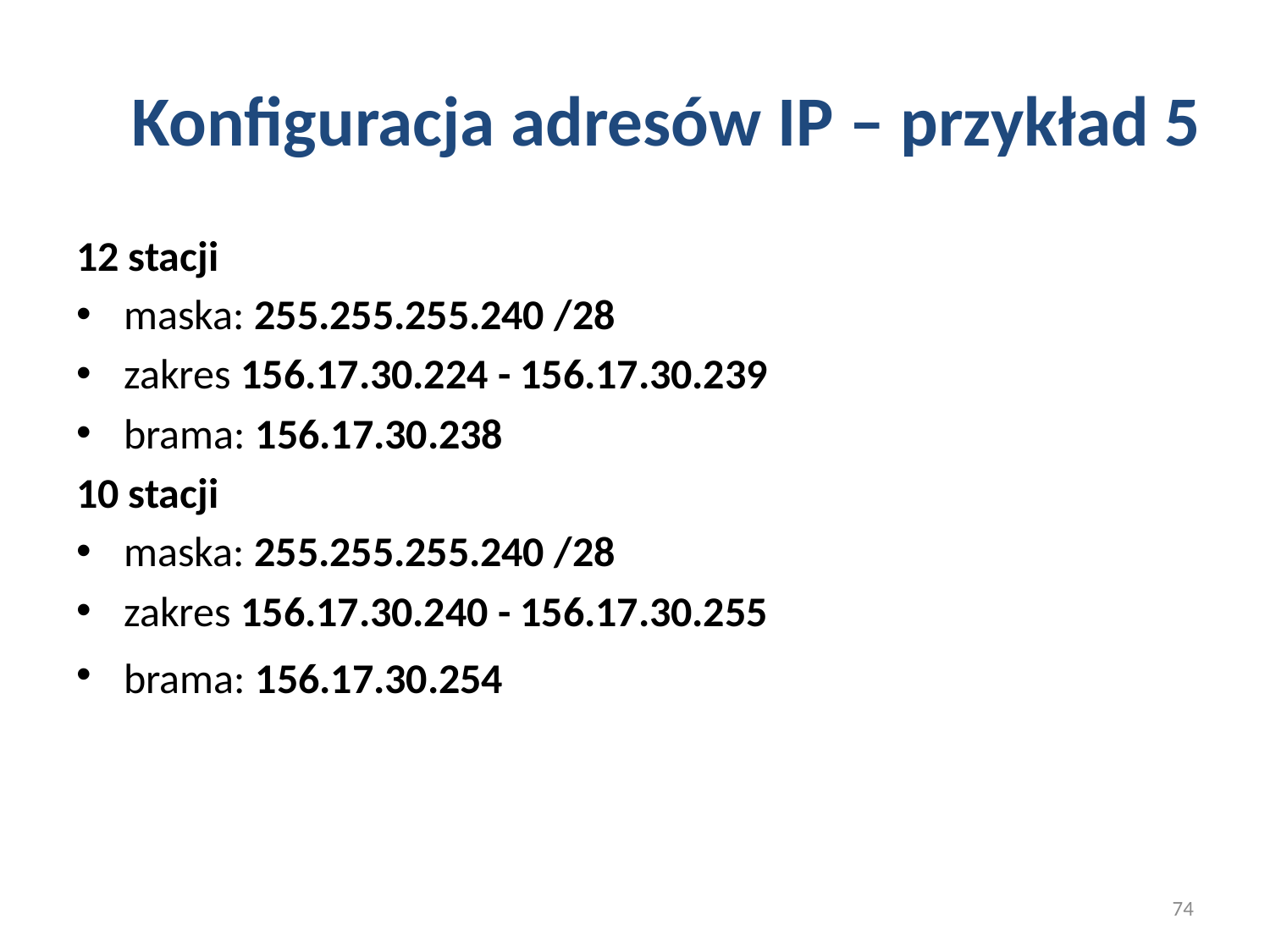

# Konfiguracja adresów IP – przykład 5
12 stacji
maska: 255.255.255.240 /28
zakres 156.17.30.224 - 156.17.30.239
brama: 156.17.30.238
10 stacji
maska: 255.255.255.240 /28
zakres 156.17.30.240 - 156.17.30.255
brama: 156.17.30.254
74